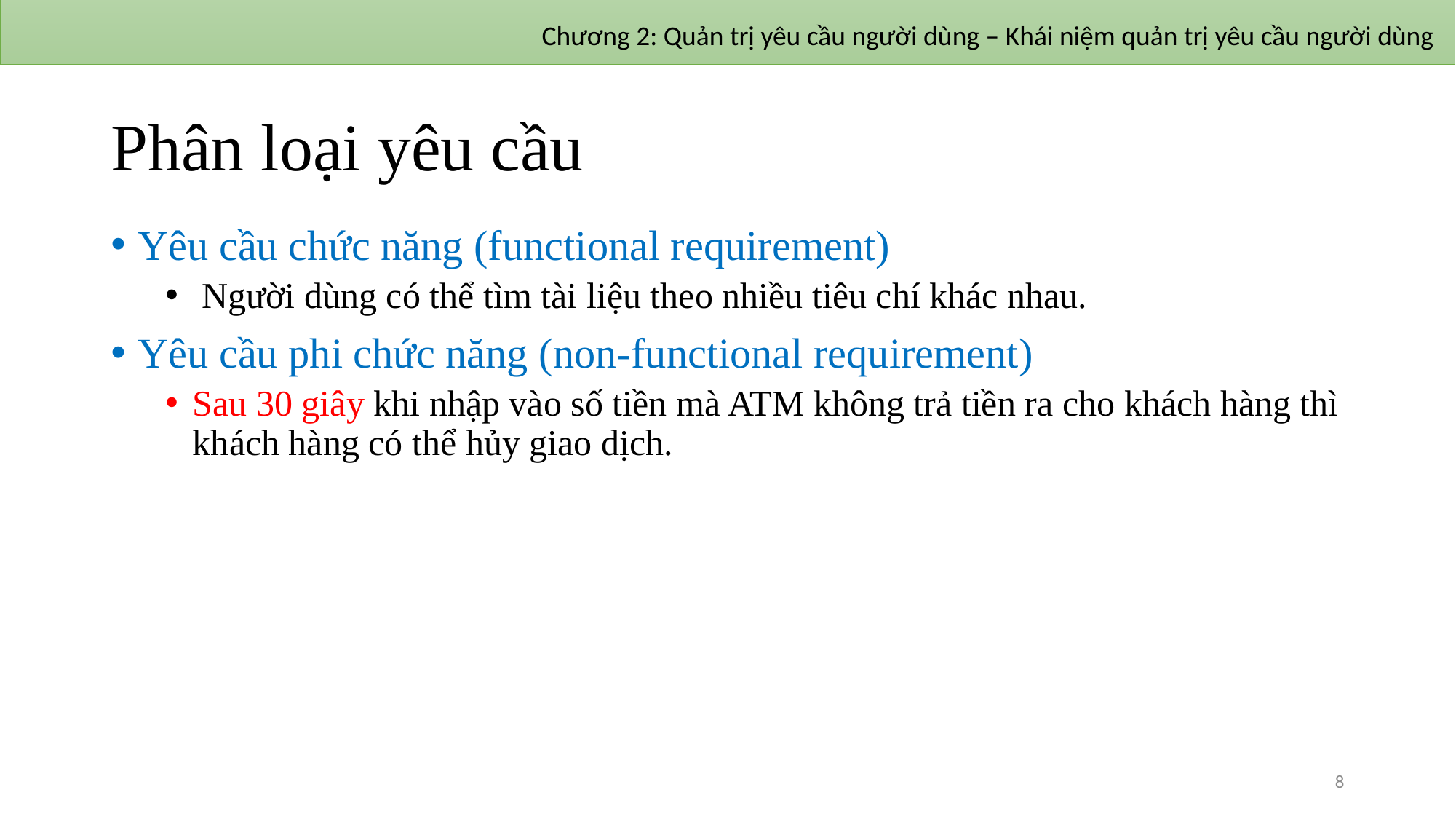

Chương 2: Quản trị yêu cầu người dùng – Khái niệm quản trị yêu cầu người dùng
# Phân loại yêu cầu
Yêu cầu chức năng (functional requirement)
 Người dùng có thể tìm tài liệu theo nhiều tiêu chí khác nhau.
Yêu cầu phi chức năng (non-functional requirement)
Sau 30 giây khi nhập vào số tiền mà ATM không trả tiền ra cho khách hàng thì khách hàng có thể hủy giao dịch.

8